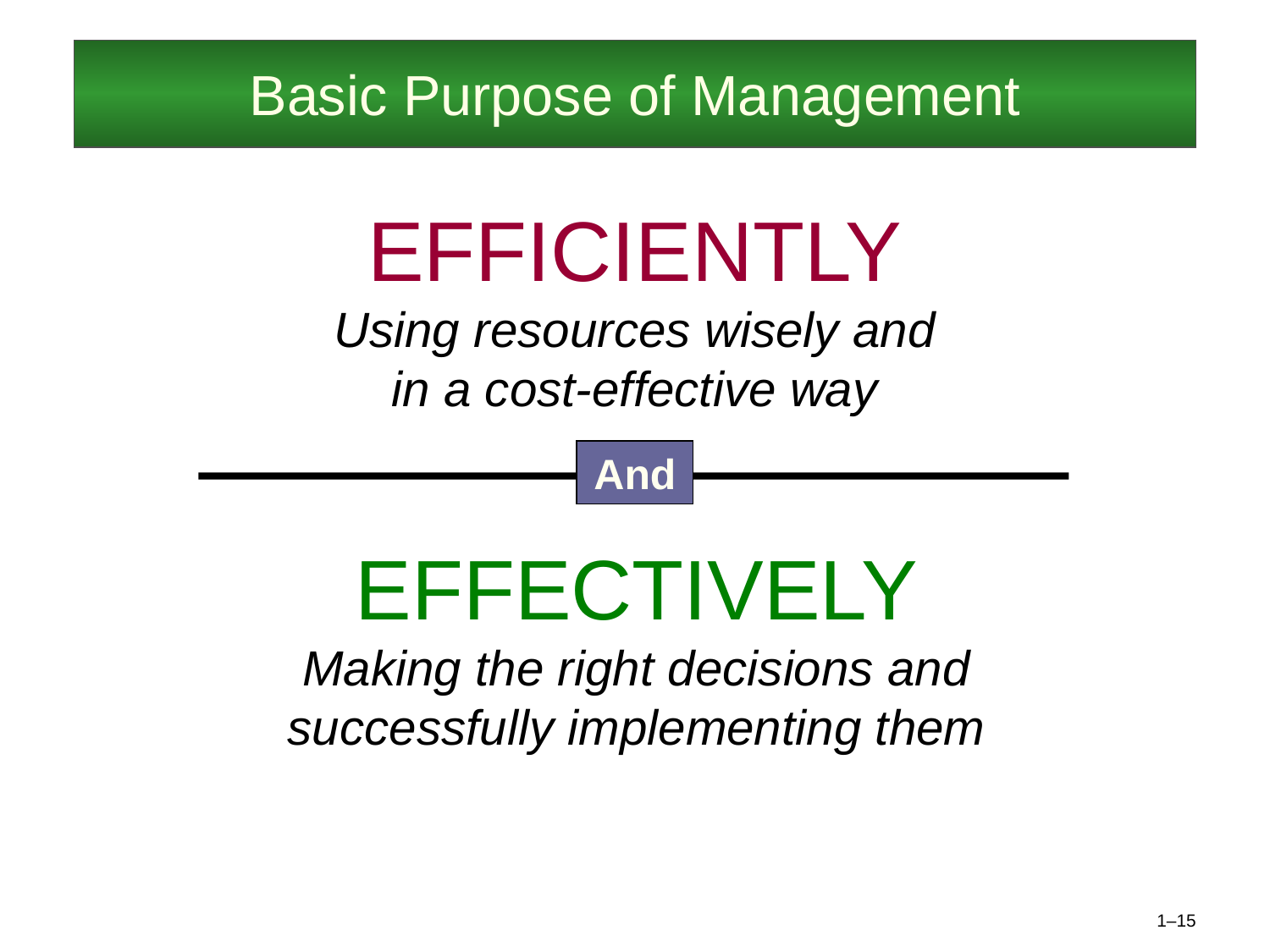

# Basic Purpose of Management
EFFICIENTLY
Using resources wisely and
in a cost-effective way
And

EFFECTIVELY
Making the right decisions and
successfully implementing them
1–15